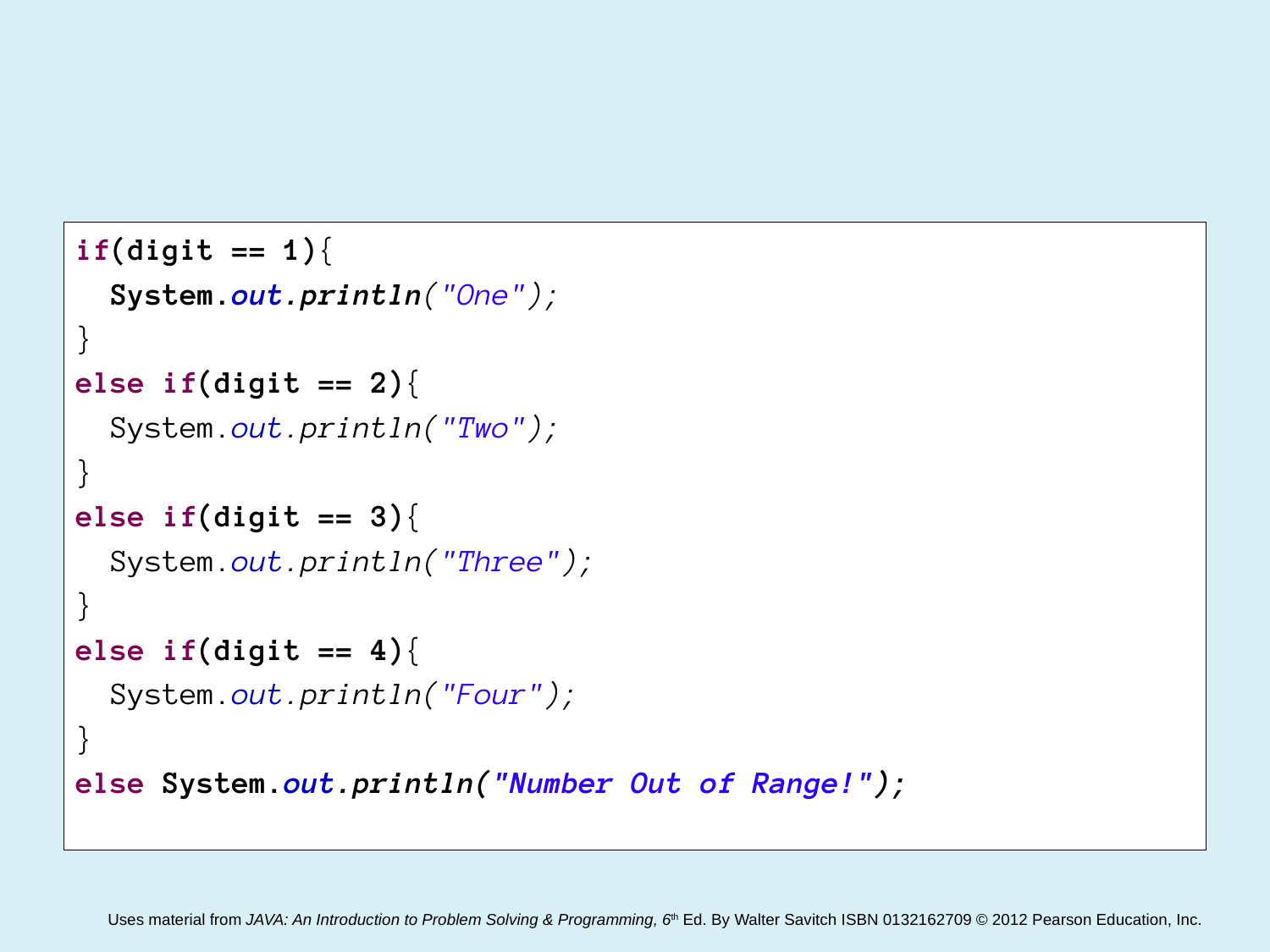

#
if(digit == 1){
  System.out.println("One");
}
else if(digit == 2){
  System.out.println("Two");
}
else if(digit == 3){
  System.out.println("Three");
}
else if(digit == 4){
  System.out.println("Four");
}
else System.out.println("Number Out of Range!");